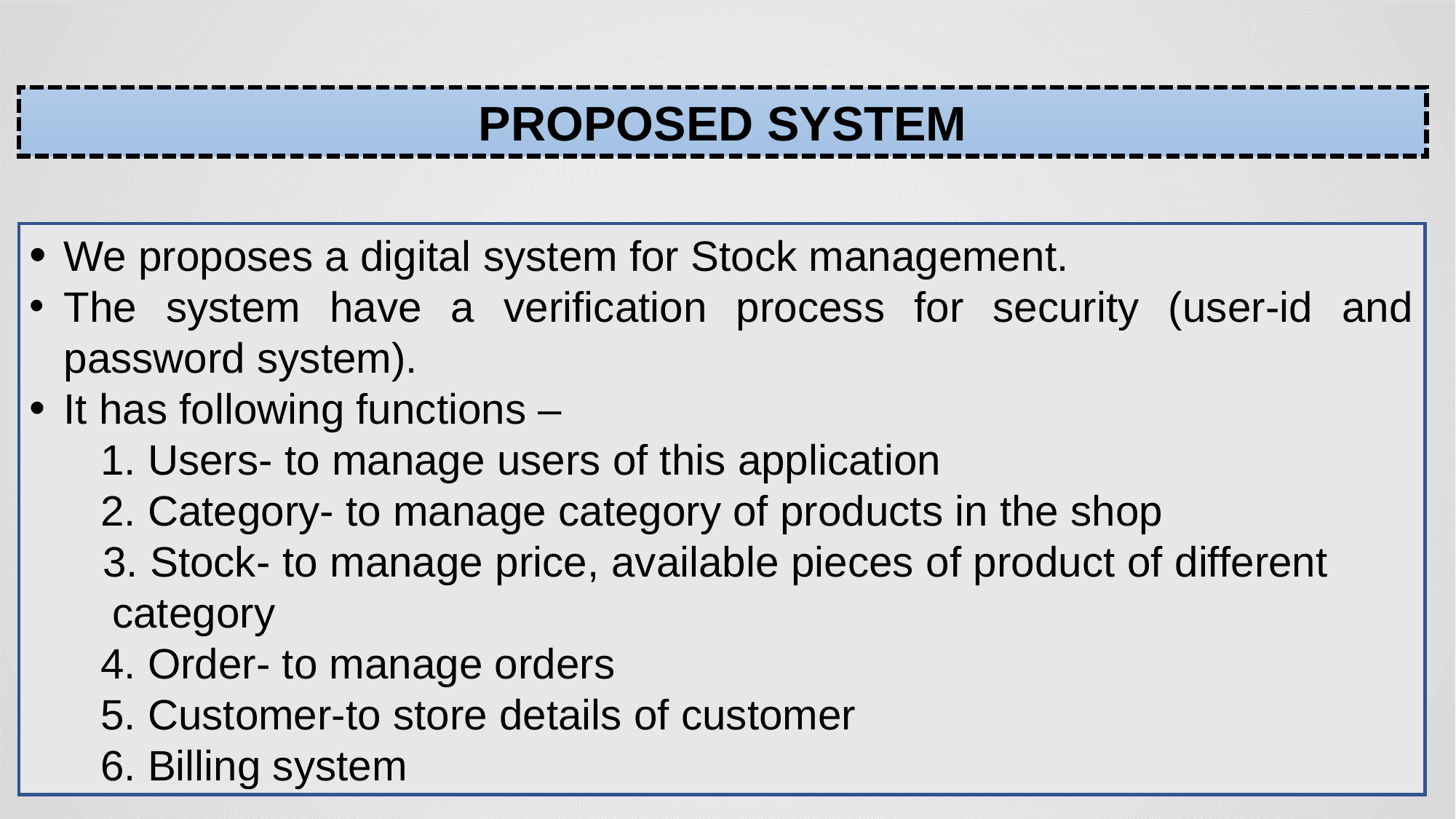

PROPOSED SYSTEM
We proposes a digital system for Stock management.
The system have a verification process for security (user-id and password system).
It has following functions –
      1. Users- to manage users of this application
      2. Category- to manage category of products in the shop
      3. Stock- to manage price, available pieces of product of different               category
      4. Order- to manage orders
      5. Customer-to store details of customer
      6. Billing system